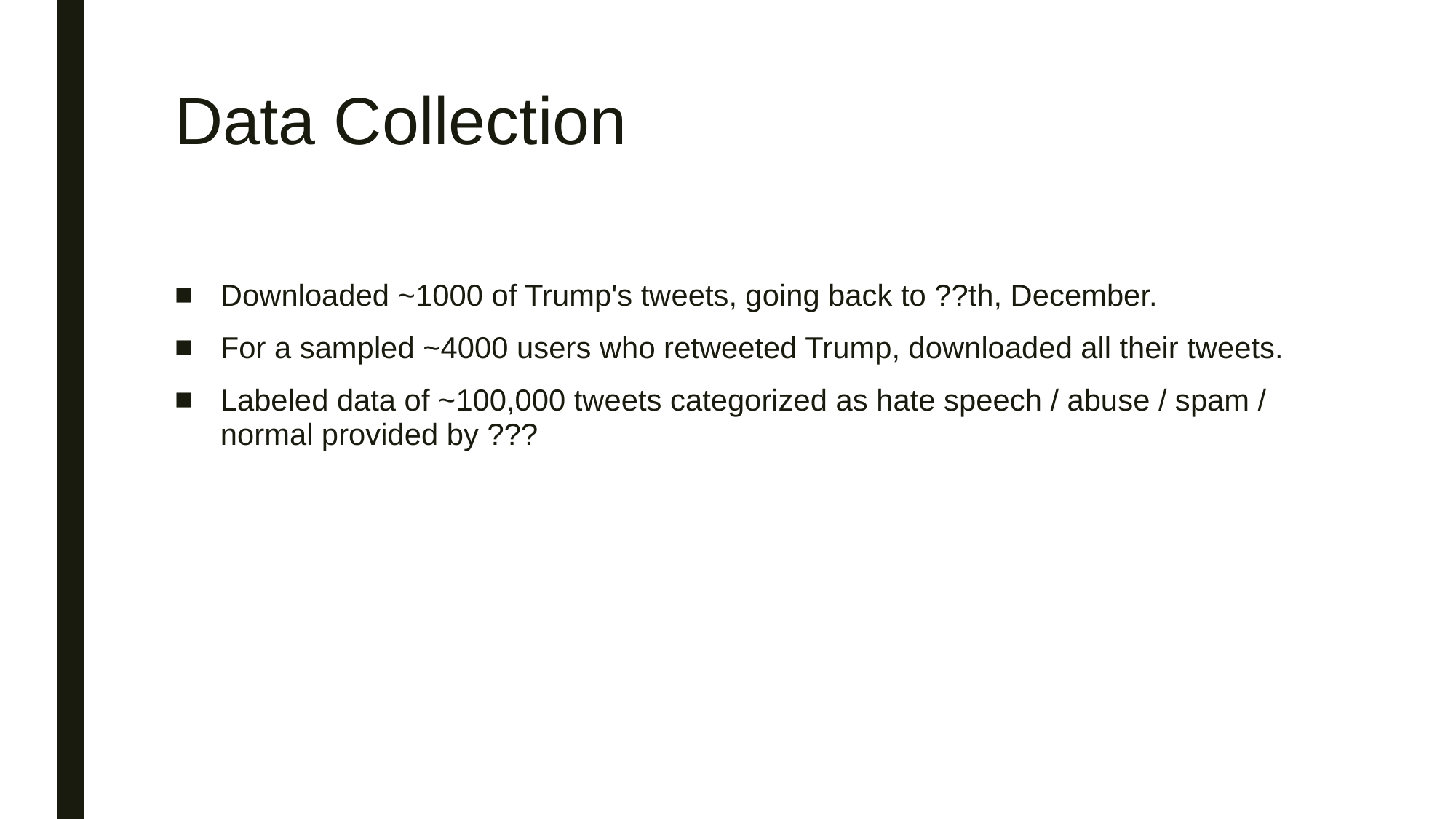

# Data Collection
Downloaded ~1000 of Trump's tweets, going back to ??th, December.
For a sampled ~4000 users who retweeted Trump, downloaded all their tweets.
Labeled data of ~100,000 tweets categorized as hate speech / abuse / spam / normal provided by ???